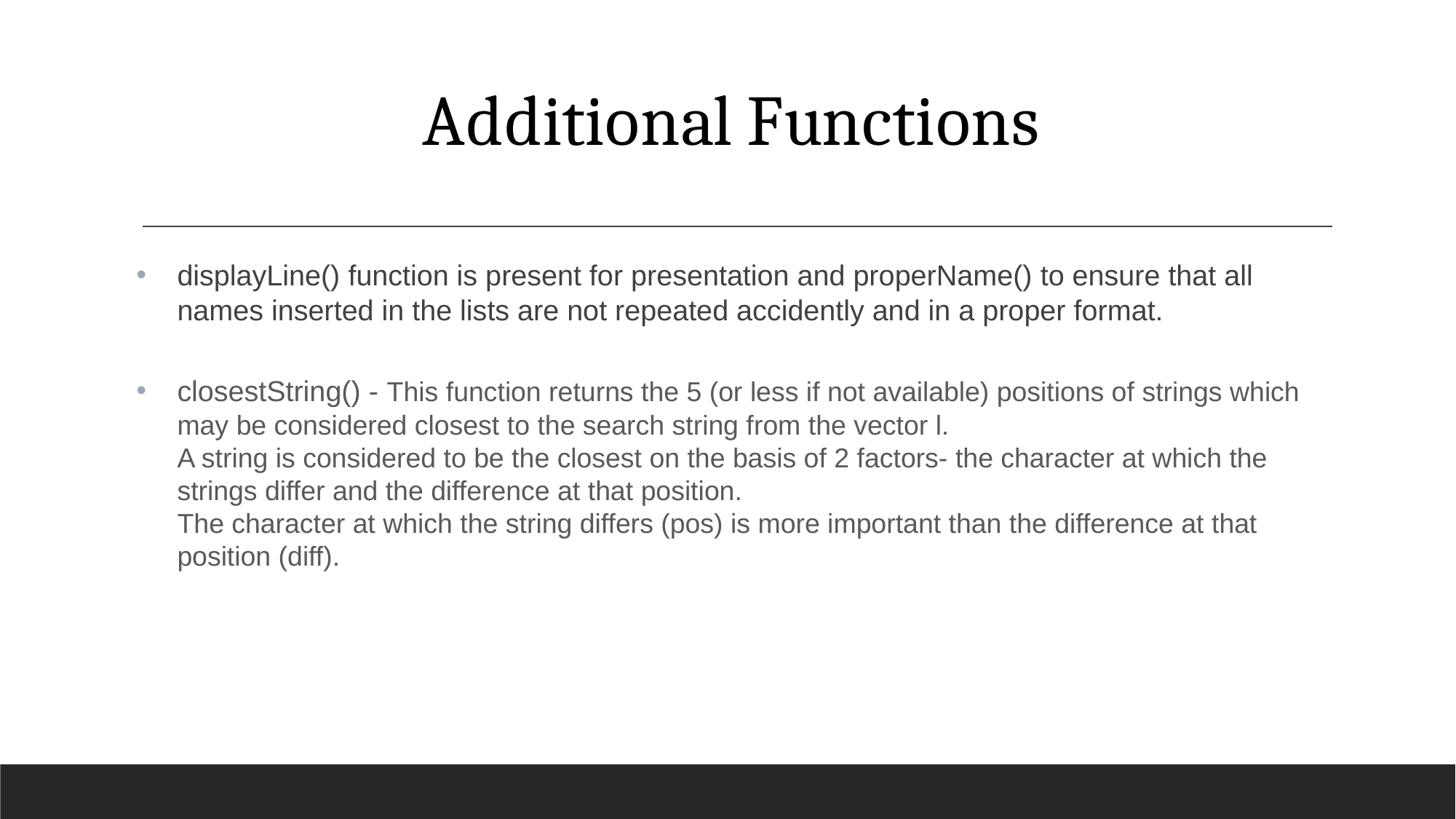

# Additional Functions
displayLine() function is present for presentation and properName() to ensure that all names inserted in the lists are not repeated accidently and in a proper format.
closestString() - This function returns the 5 (or less if not available) positions of strings which may be considered closest to the search string from the vector l.
A string is considered to be the closest on the basis of 2 factors- the character at which the strings differ and the difference at that position.
The character at which the string differs (pos) is more important than the difference at that position (diff).